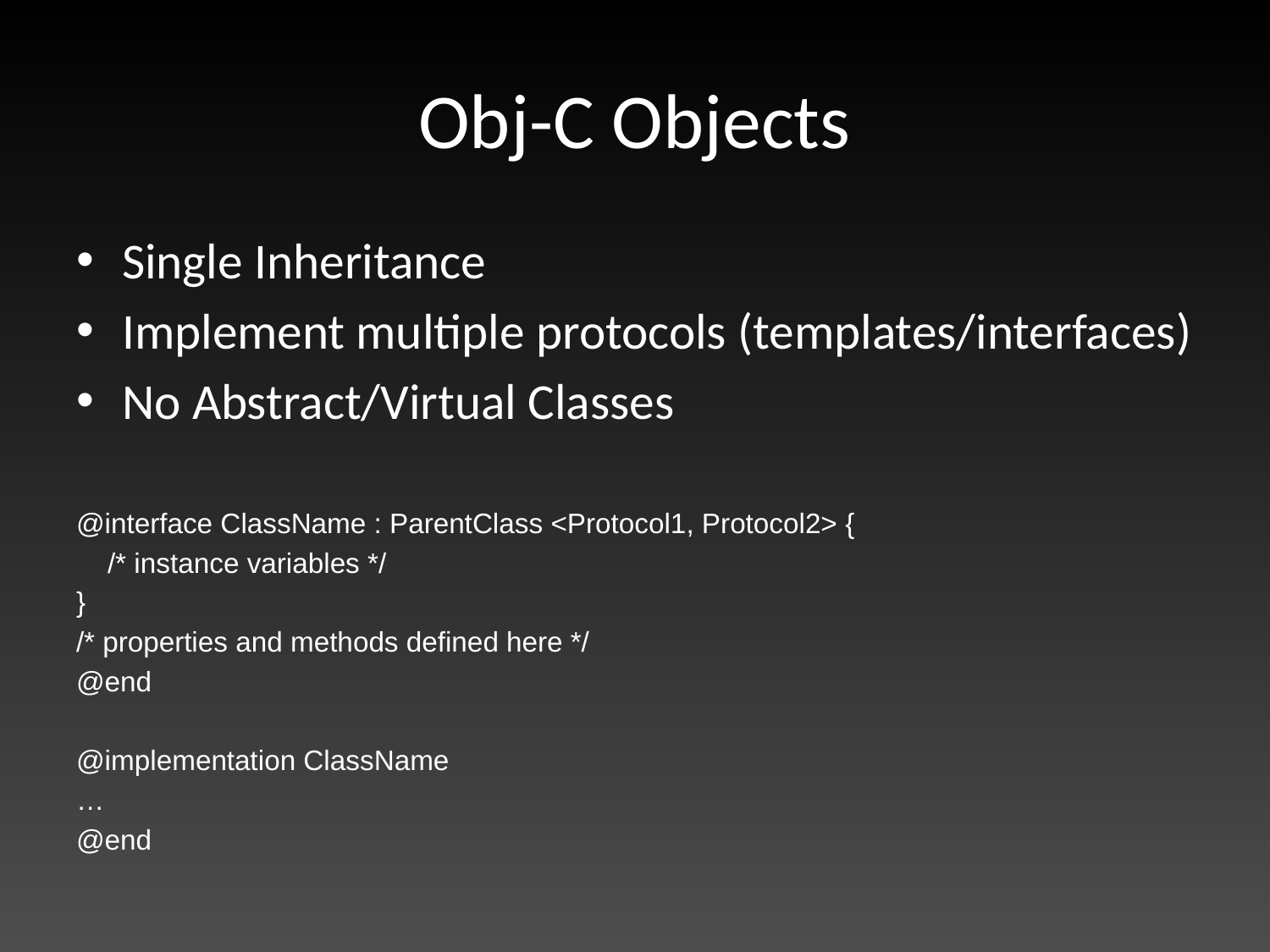

# Obj-C Objects
Single Inheritance
Implement multiple protocols (templates/interfaces)
No Abstract/Virtual Classes

@interface ClassName : ParentClass <Protocol1, Protocol2> {
    /* instance variables */
}
/* properties and methods defined here */
@end

@implementation ClassName
…
@end